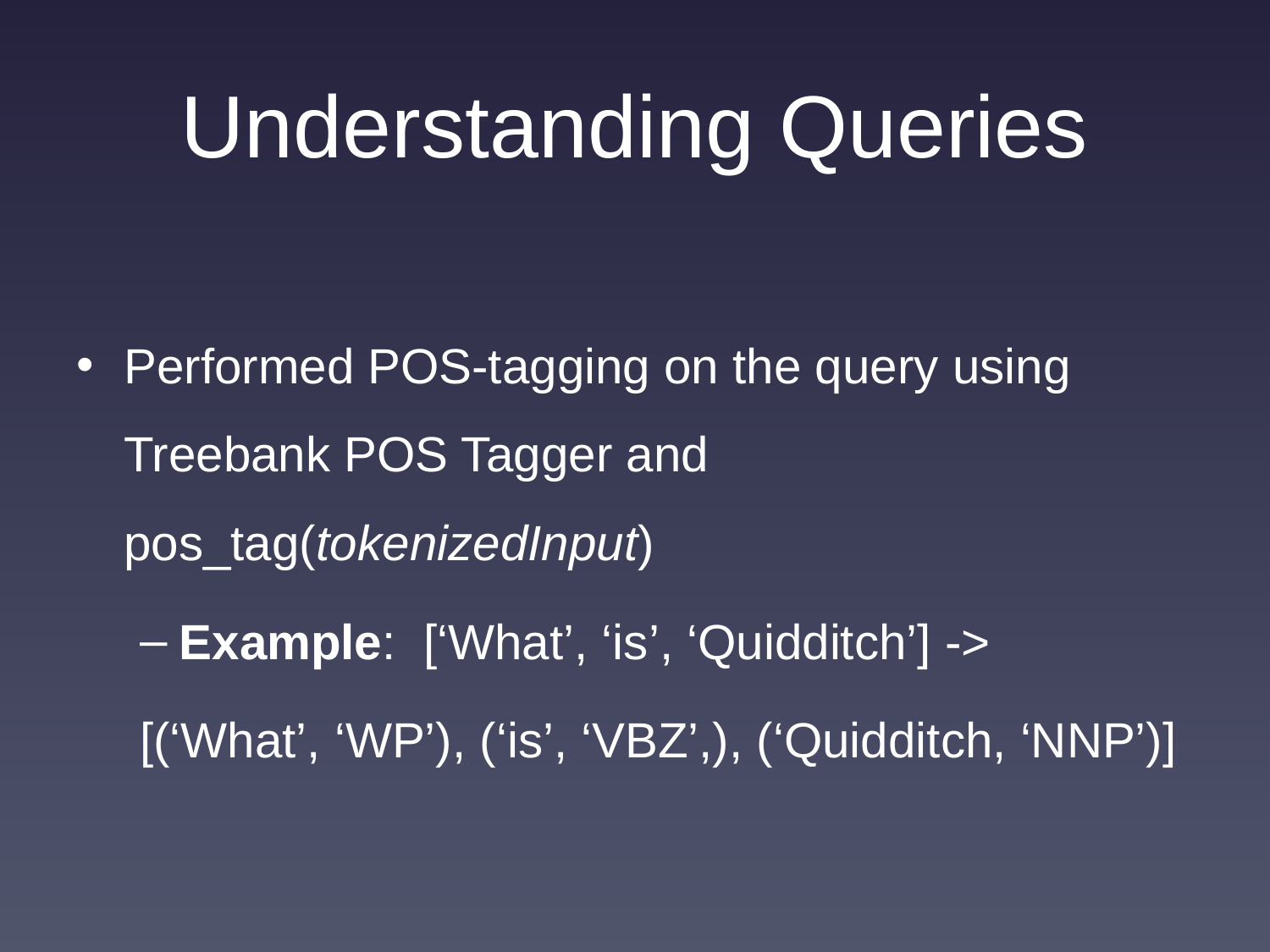

# Understanding Queries
Performed POS-tagging on the query using Treebank POS Tagger and pos_tag(tokenizedInput)
Example:  [‘What’, ‘is’, ‘Quidditch’] ->
[(‘What’, ‘WP’), (‘is’, ‘VBZ’,), (‘Quidditch, ‘NNP’)]